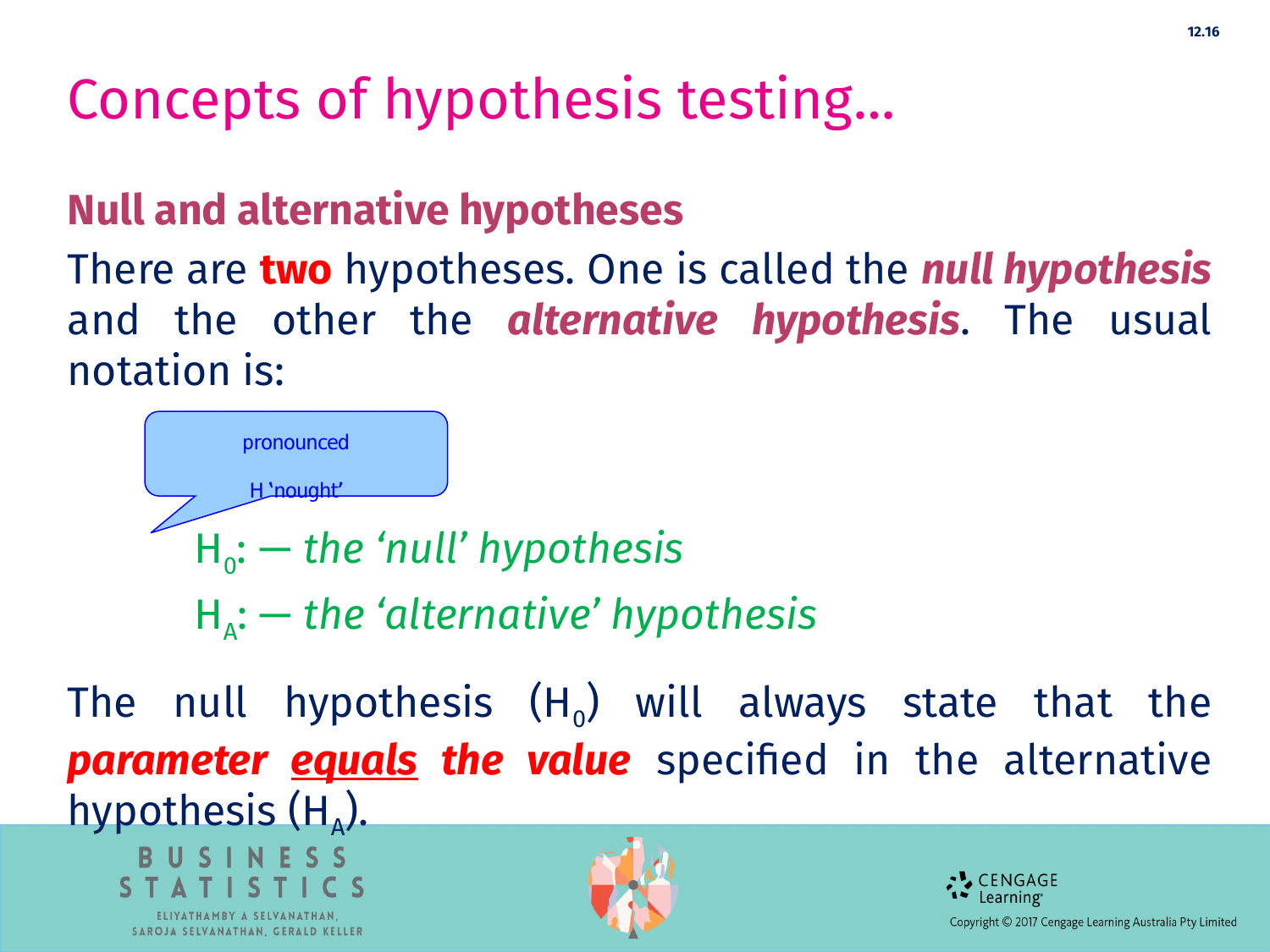

12.16
# Concepts of hypothesis testing…
Null and alternative hypotheses
There are two hypotheses. One is called the null hypothesis and the other the alternative hypothesis. The usual notation is:

	H0: — the ‘null’ hypothesis
	HA: — the ‘alternative’ hypothesis
The null hypothesis (H0) will always state that the parameter equals the value specified in the alternative hypothesis (HA).
pronounced
H ‘nought’